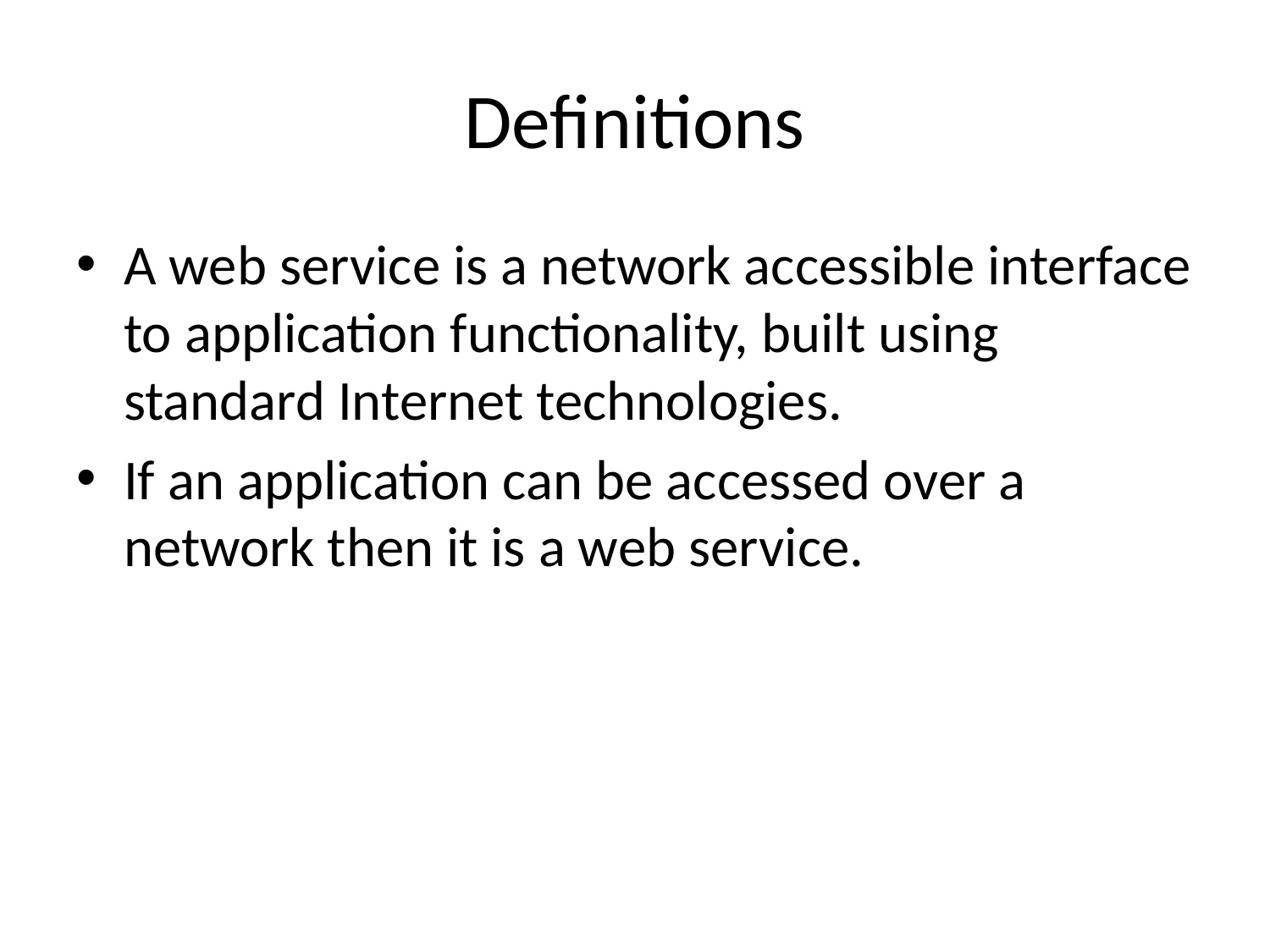

# Definitions
A web service is a network accessible interface to application functionality, built using standard Internet technologies.
If an application can be accessed over a network then it is a web service.